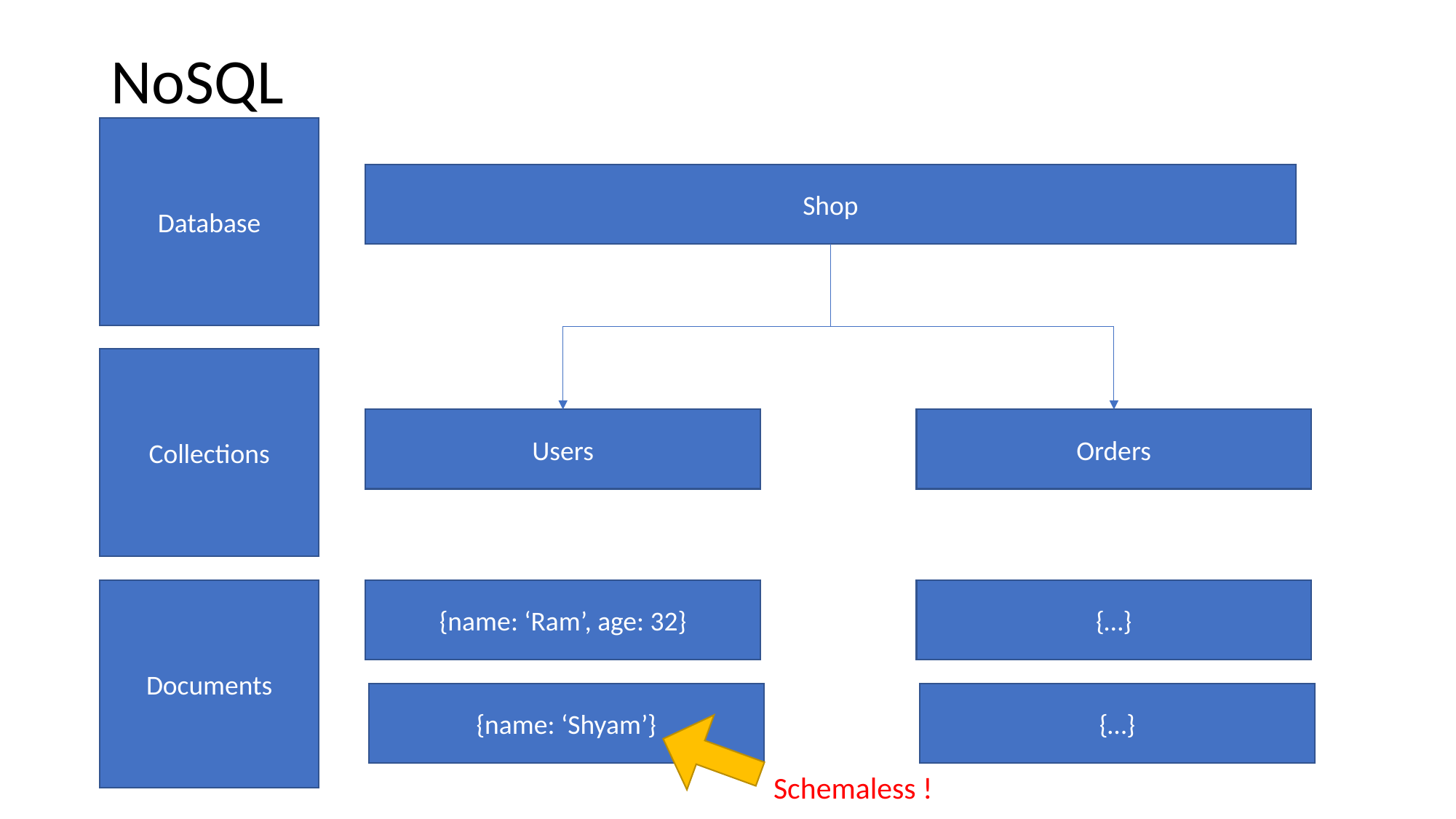

# NoSQL
Database
Shop
Collections
Orders
Users
Documents
{name: ‘Ram’, age: 32}
{…}
{name: ‘Shyam’}
{…}

Schemaless !